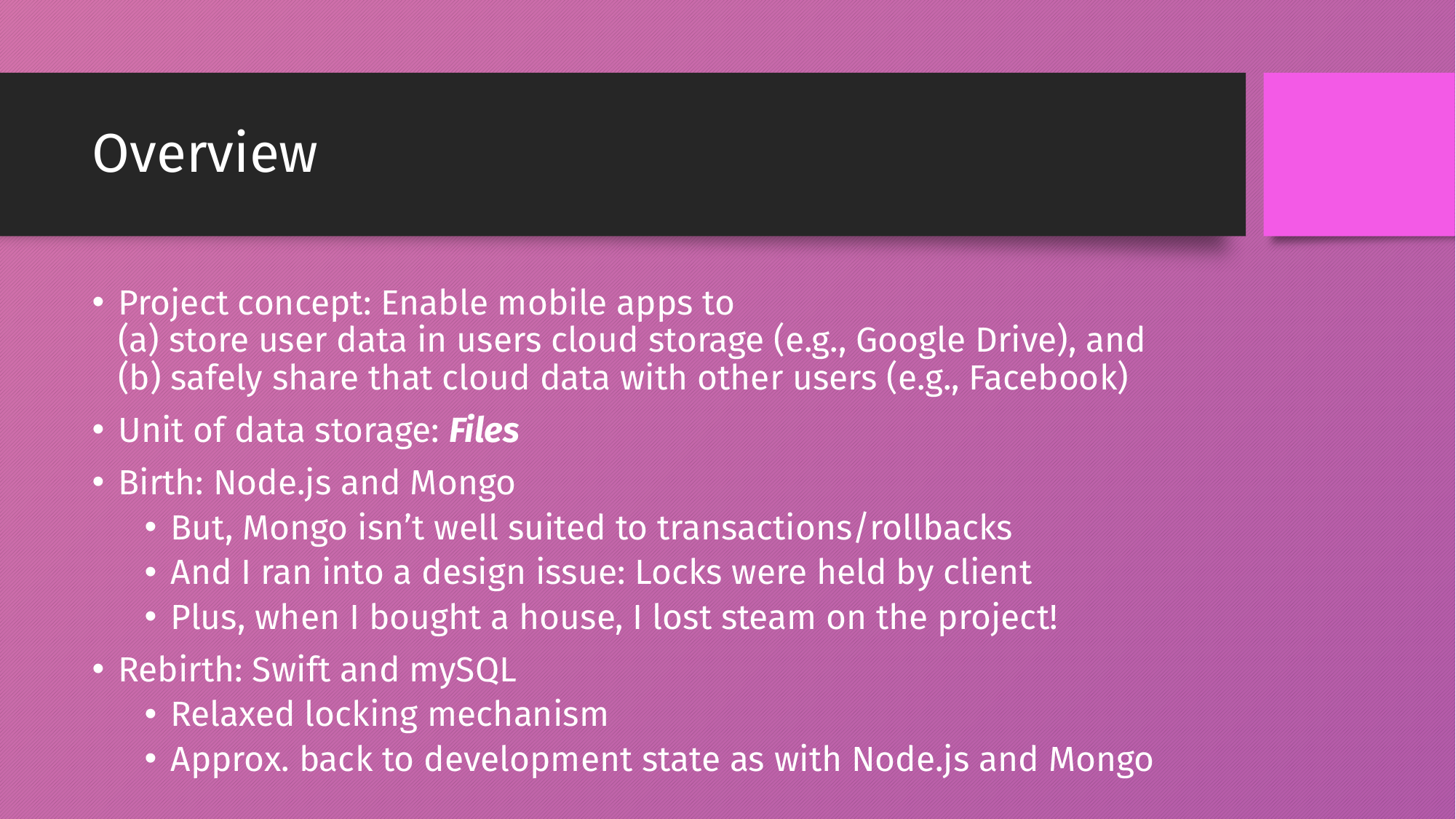

# Overview
Project concept: Enable mobile apps to
(a) store user data in users cloud storage (e.g., Google Drive), and
(b) safely share that cloud data with other users (e.g., Facebook)
Unit of data storage: Files
Birth: Node.js and Mongo
But, Mongo isn’t well suited to transactions/rollbacks
And I ran into a design issue: Locks were held by client
Plus, when I bought a house, I lost steam on the project!
Rebirth: Swift and mySQL
Relaxed locking mechanism
Approx. back to development state as with Node.js and Mongo